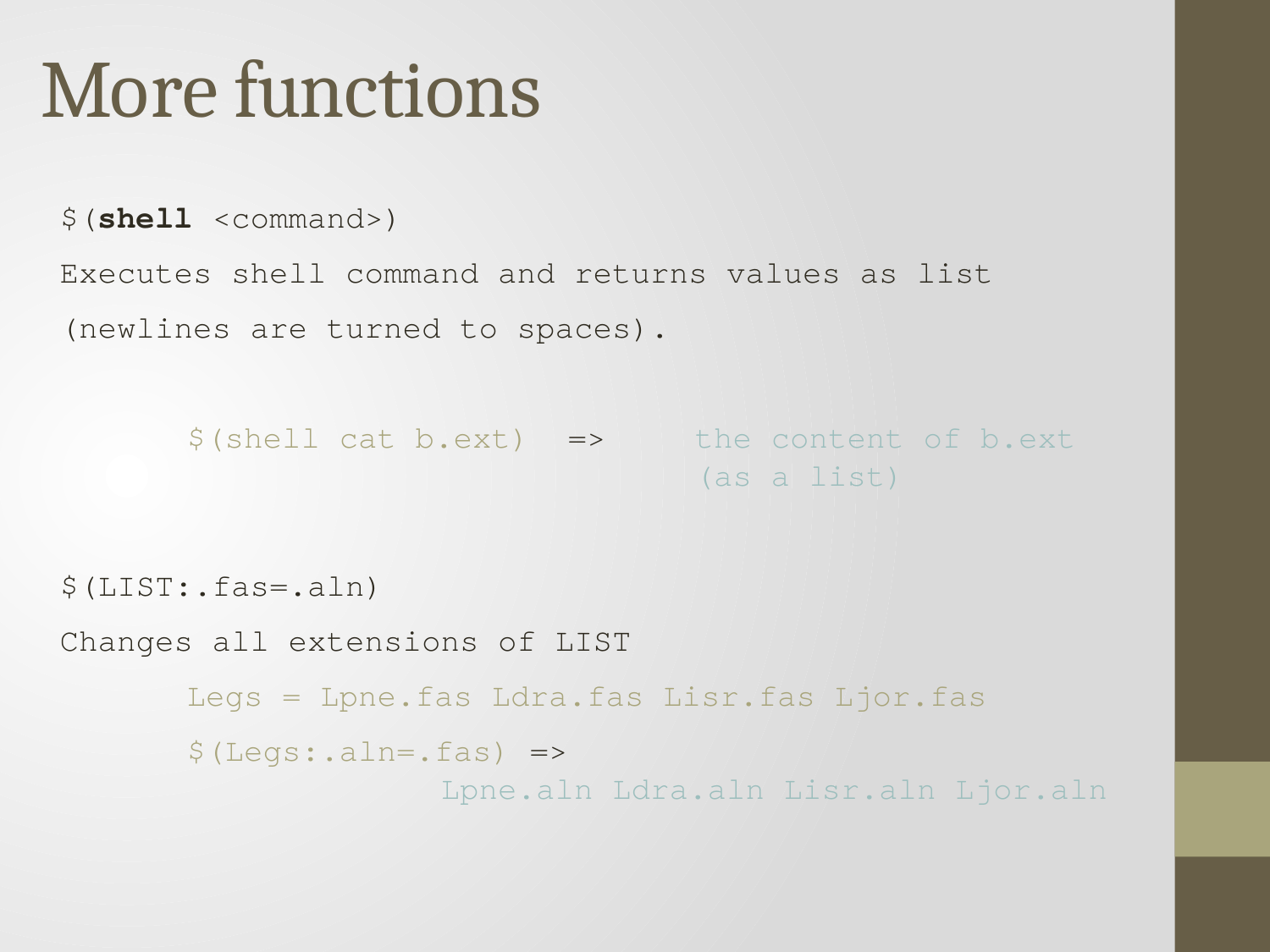

# More functions
$(shell <command>)
Executes shell command and returns values as list
(newlines are turned to spaces).

	$(shell cat b.ext)	=> 	the content of b.ext
					(as a list)

$(LIST:.fas=.aln)
Changes all extensions of LIST
	Legs = Lpne.fas Ldra.fas Lisr.fas Ljor.fas
	$(Legs:.aln=.fas) =>
			Lpne.aln Ldra.aln Lisr.aln Ljor.aln